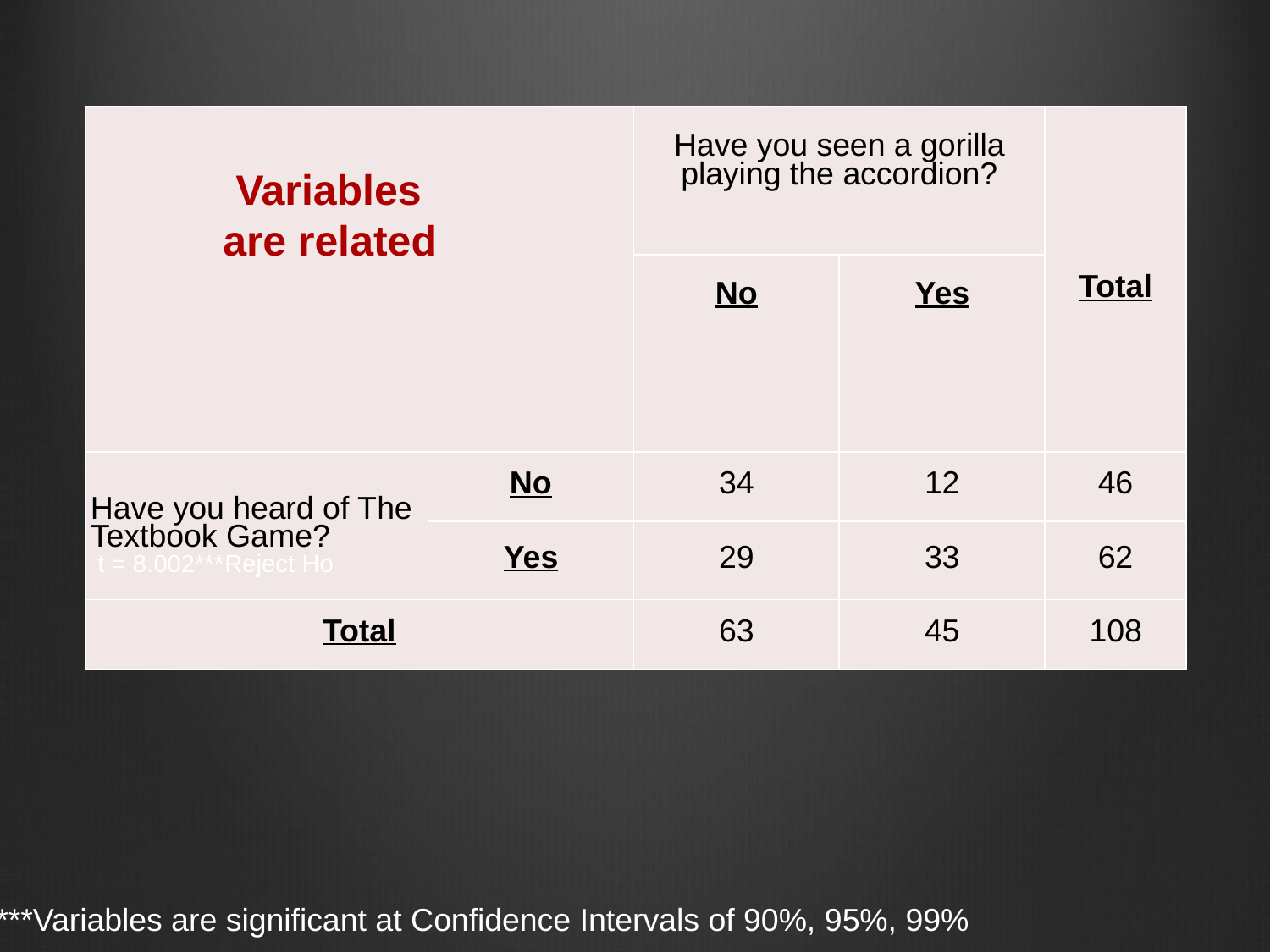

|  |  | Have you seen a gorilla playing the accordion? |  | Total |
| --- | --- | --- | --- | --- |
|  |  | No | Yes |  |
| Have you heard of The Textbook Game? | No | 34 | 12 | 46 |
|  | Yes | 29 | 33 | 62 |
| Total |  | 63 | 45 | 108 |
Variables
are related
t = 8.002***	Reject Ho
***Variables are significant at Confidence Intervals of 90%, 95%, 99%